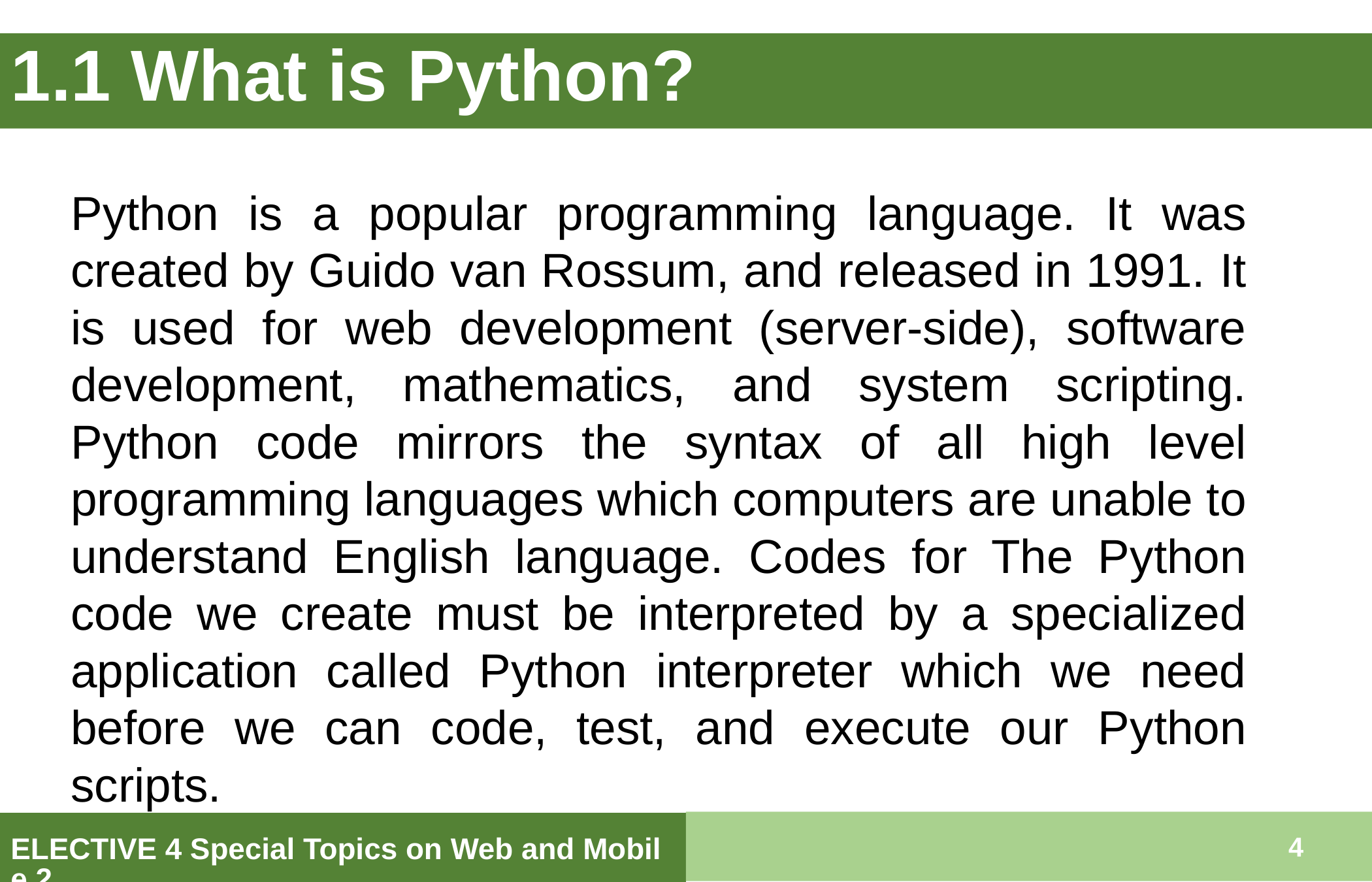

# 1.1 What is Python?
Python is a popular programming language. It was created by Guido van Rossum, and released in 1991. It is used for web development (server-side), software development, mathematics, and system scripting. Python code mirrors the syntax of all high level programming languages which computers are unable to understand English language. Codes for The Python code we create must be interpreted by a specialized application called Python interpreter which we need before we can code, test, and execute our Python scripts.

ELECTIVE 4 Special Topics on Web and Mobile 2
4